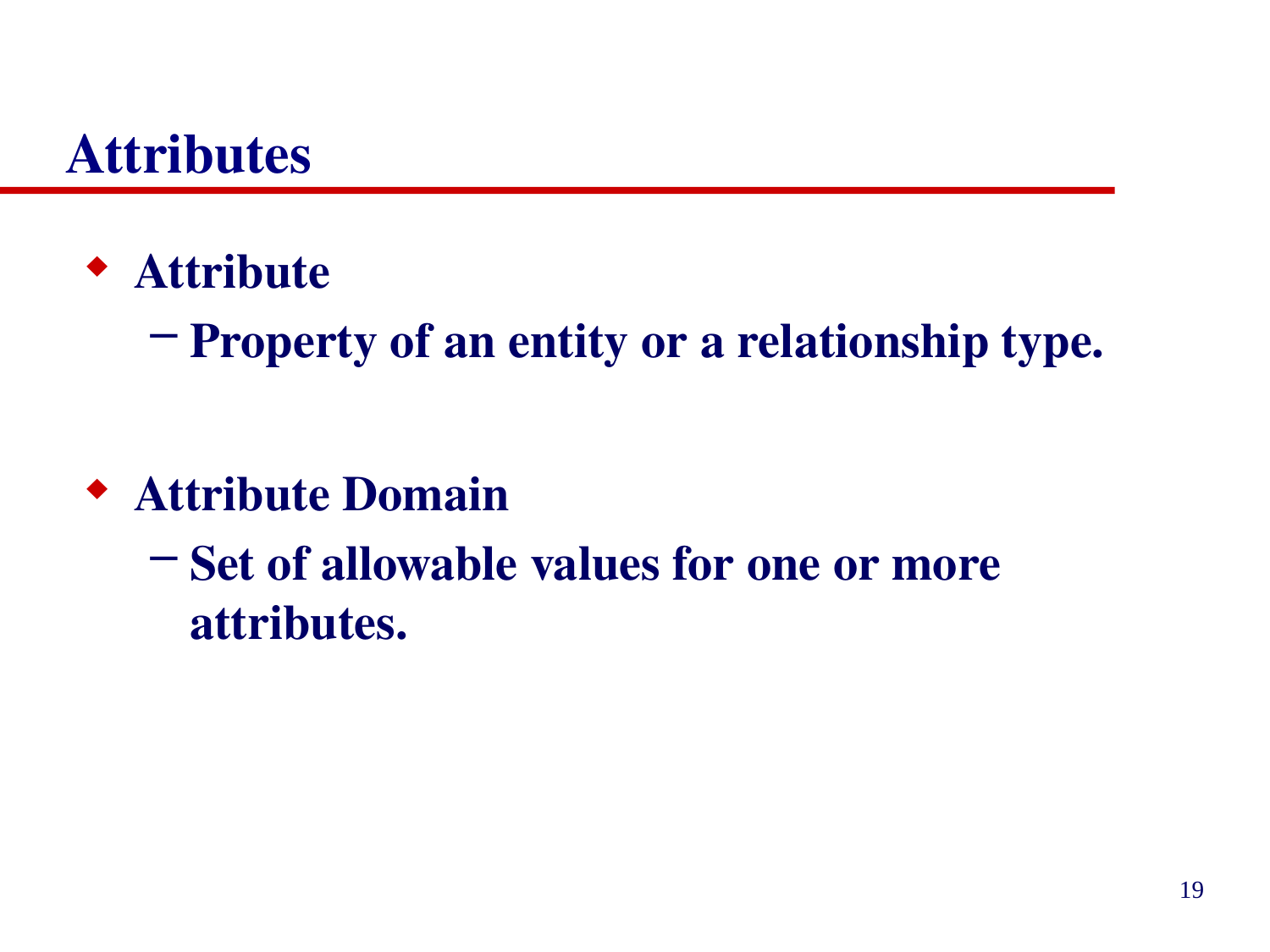

# Attributes
Attribute
Property of an entity or a relationship type.

Attribute Domain
Set of allowable values for one or more attributes.
19